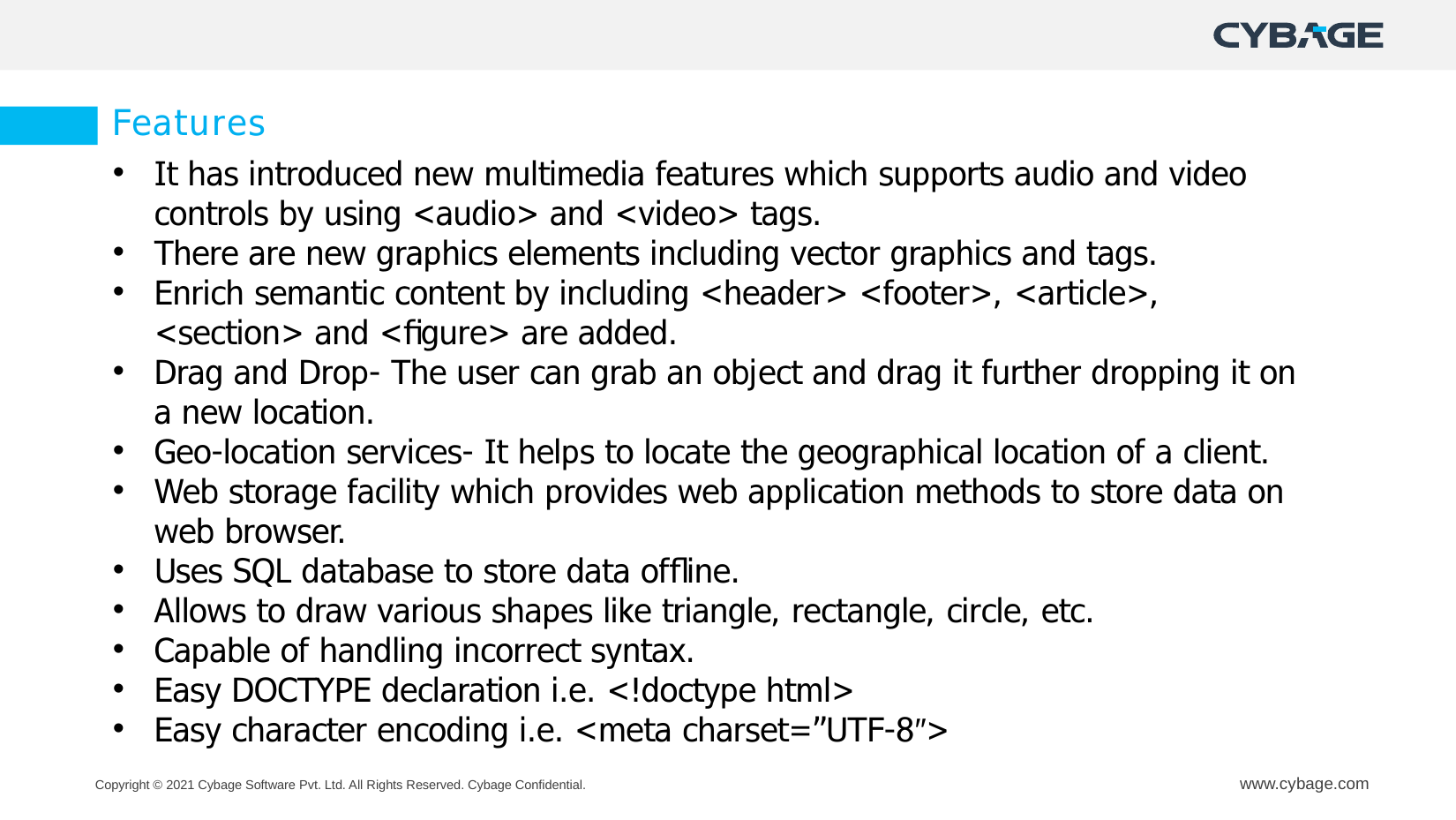

Features

It has introduced new multimedia features which supports audio and video controls by using <audio> and <video> tags.
There are new graphics elements including vector graphics and tags.
Enrich semantic content by including <header> <footer>, <article>, <section> and <figure> are added.
Drag and Drop- The user can grab an object and drag it further dropping it on a new location.
Geo-location services- It helps to locate the geographical location of a client.
Web storage facility which provides web application methods to store data on web browser.
Uses SQL database to store data offline.
Allows to draw various shapes like triangle, rectangle, circle, etc.
Capable of handling incorrect syntax.
Easy DOCTYPE declaration i.e. <!doctype html>
Easy character encoding i.e. <meta charset=”UTF-8″>